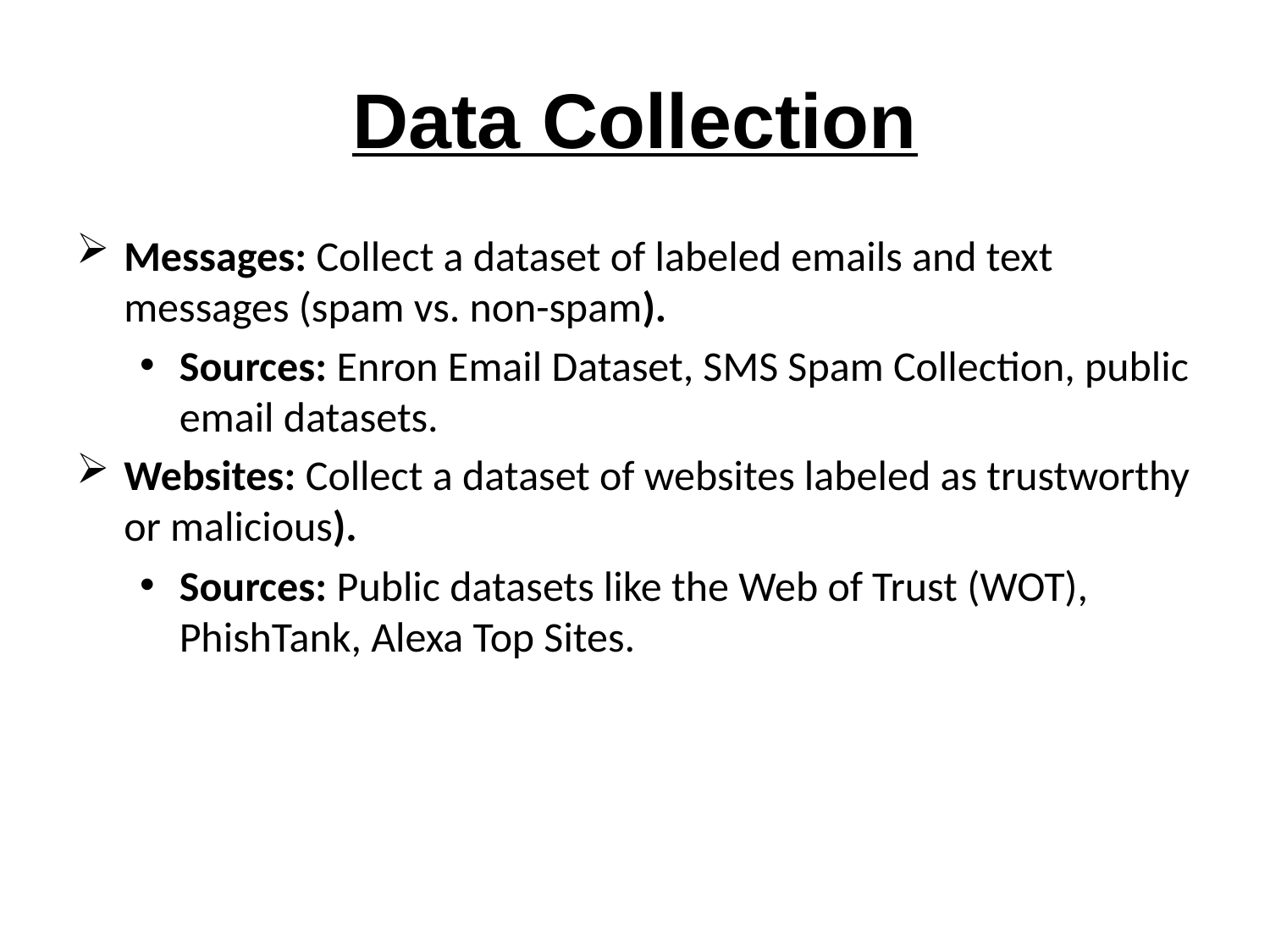

# Data Collection
Messages: Collect a dataset of labeled emails and text messages (spam vs. non-spam).
Sources: Enron Email Dataset, SMS Spam Collection, public email datasets.
Websites: Collect a dataset of websites labeled as trustworthy or malicious).
Sources: Public datasets like the Web of Trust (WOT), PhishTank, Alexa Top Sites.